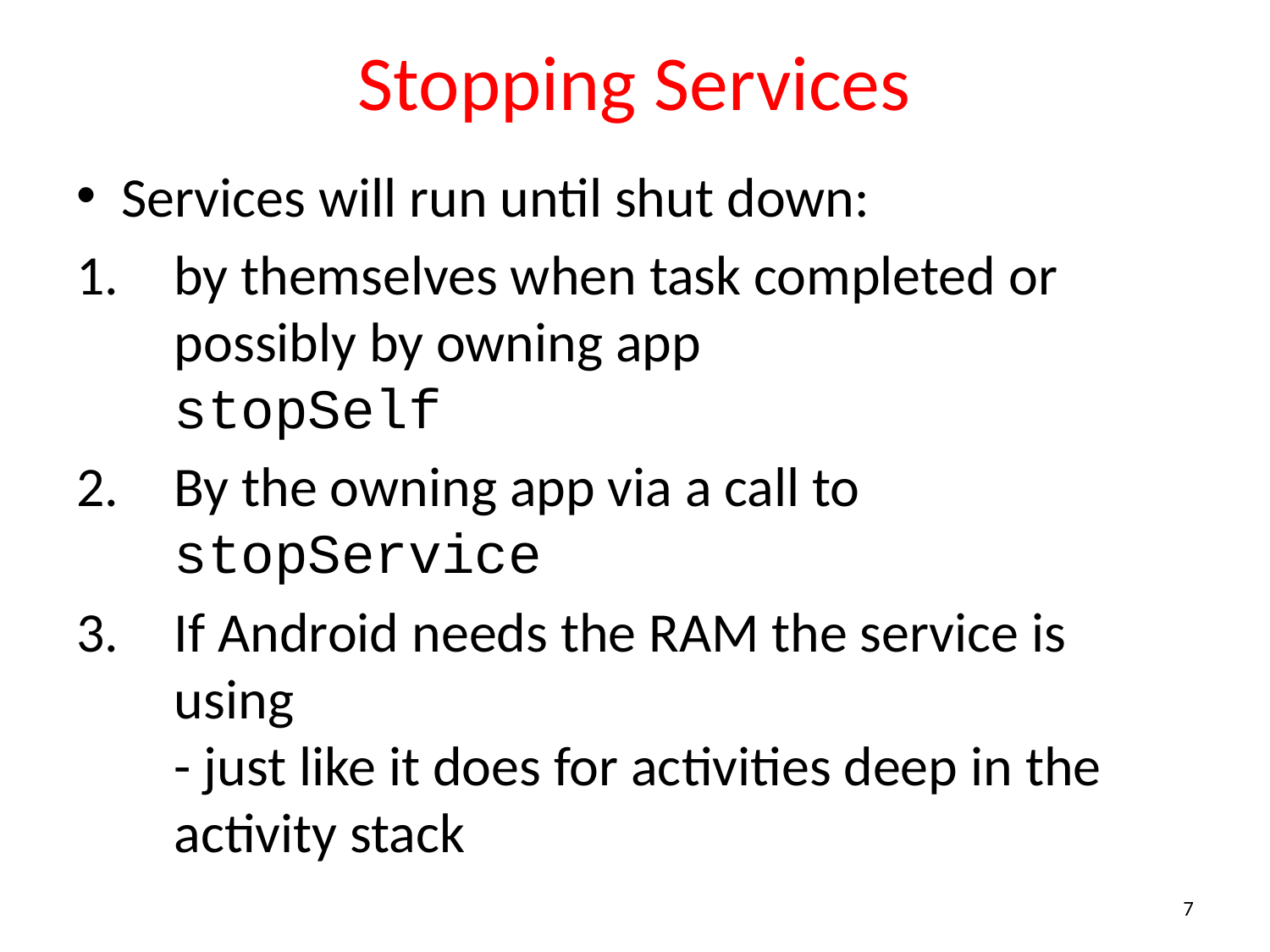

# Stopping Services
Services will run until shut down:
by themselves when task completed or possibly by owning app
stopSelf
By the owning app via a call to stopService
If Android needs the RAM the service is using
- just like it does for activities deep in the activity stack

7